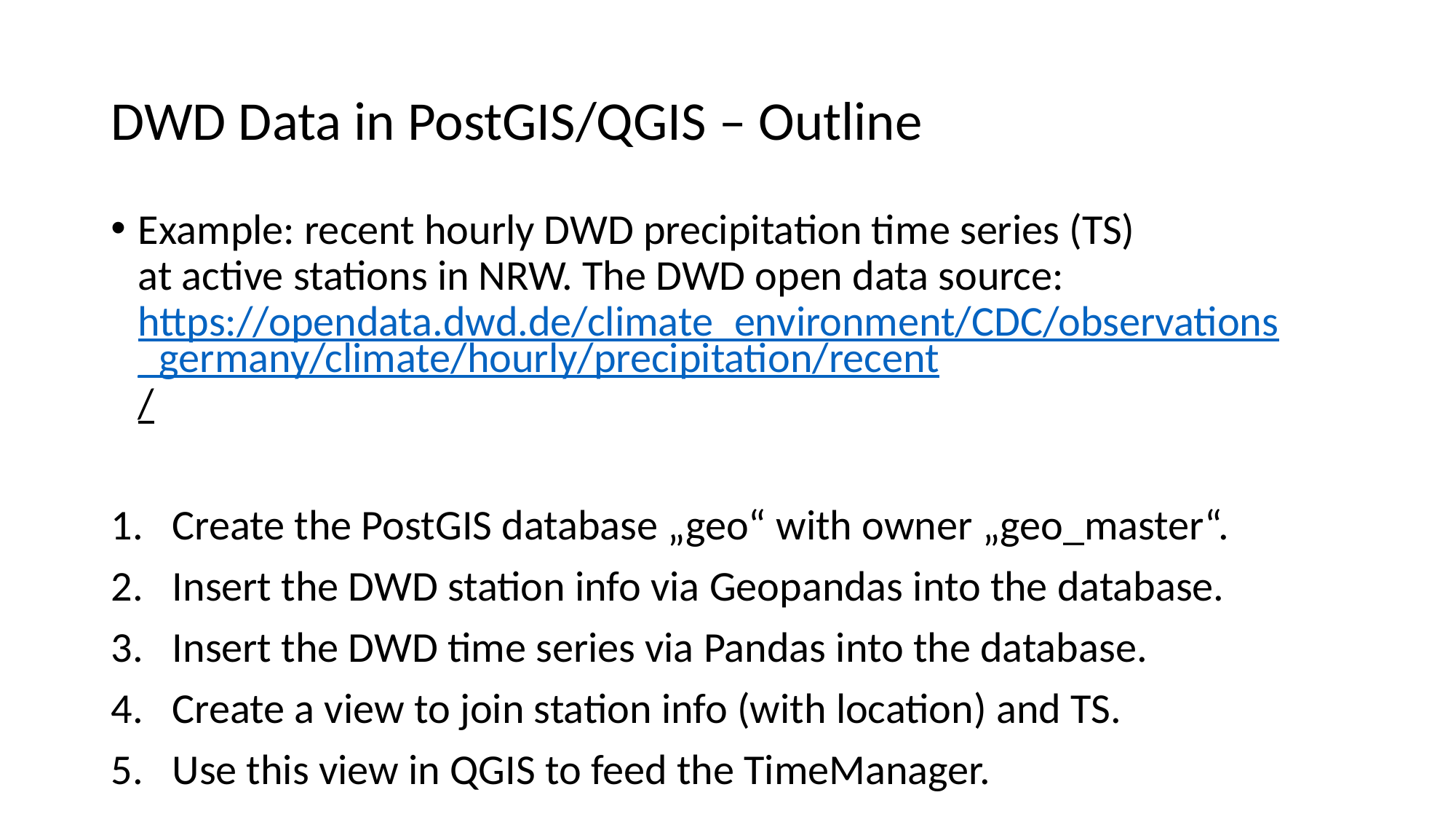

# DWD Data in PostGIS/QGIS – Outline
Example: recent hourly DWD precipitation time series (TS)
at active stations in NRW. The DWD open data source:
https://opendata.dwd.de/climate_environment/CDC/observations_germany/climate/hourly/precipitation/recent/

Create the PostGIS database „geo“ with owner „geo_master“.
Insert the DWD station info via Geopandas into the database.
Insert the DWD time series via Pandas into the database.
Create a view to join station info (with location) and TS.
Use this view in QGIS to feed the TimeManager.